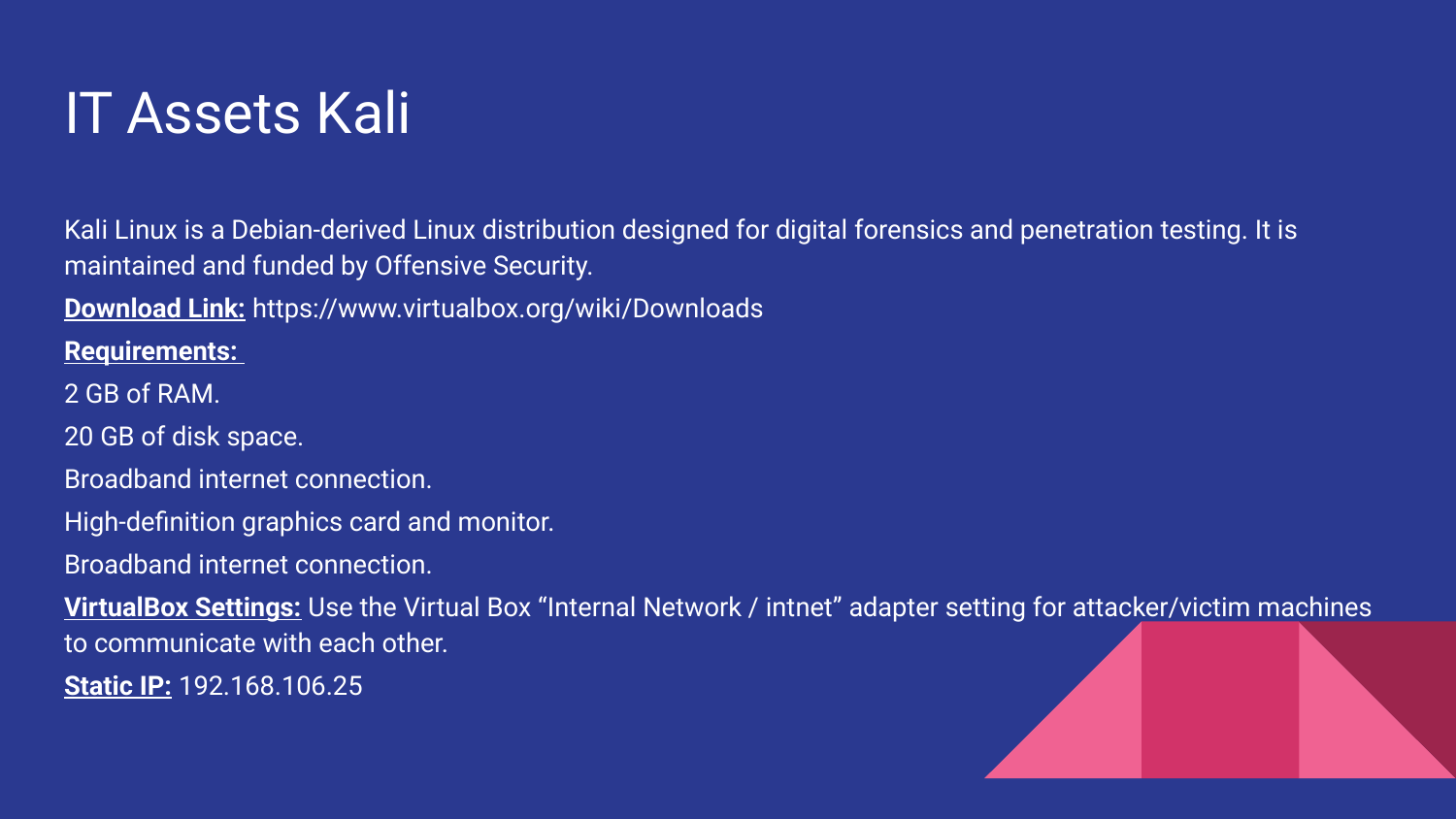

# IT Assets Kali
Kali Linux is a Debian-derived Linux distribution designed for digital forensics and penetration testing. It is maintained and funded by Offensive Security.
Download Link: https://www.virtualbox.org/wiki/Downloads
Requirements:
2 GB of RAM.
20 GB of disk space.
Broadband internet connection.
High-definition graphics card and monitor.
Broadband internet connection.
VirtualBox Settings: Use the Virtual Box “Internal Network / intnet” adapter setting for attacker/victim machines to communicate with each other.
Static IP: 192.168.106.25